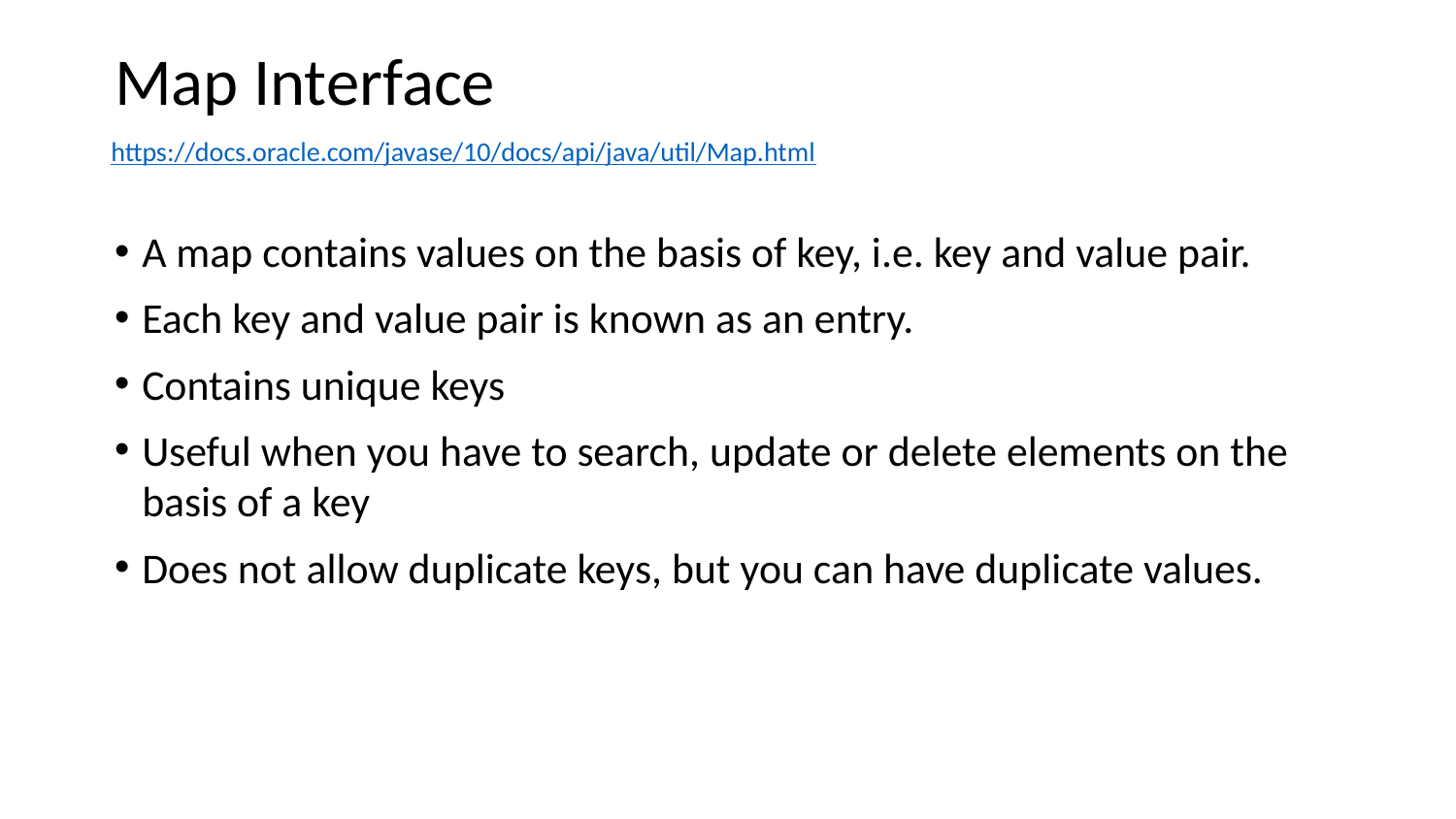

# Map Interface
https://docs.oracle.com/javase/10/docs/api/java/util/Map.html
A map contains values on the basis of key, i.e. key and value pair.
Each key and value pair is known as an entry.
Contains unique keys
Useful when you have to search, update or delete elements on the basis of a key
Does not allow duplicate keys, but you can have duplicate values.